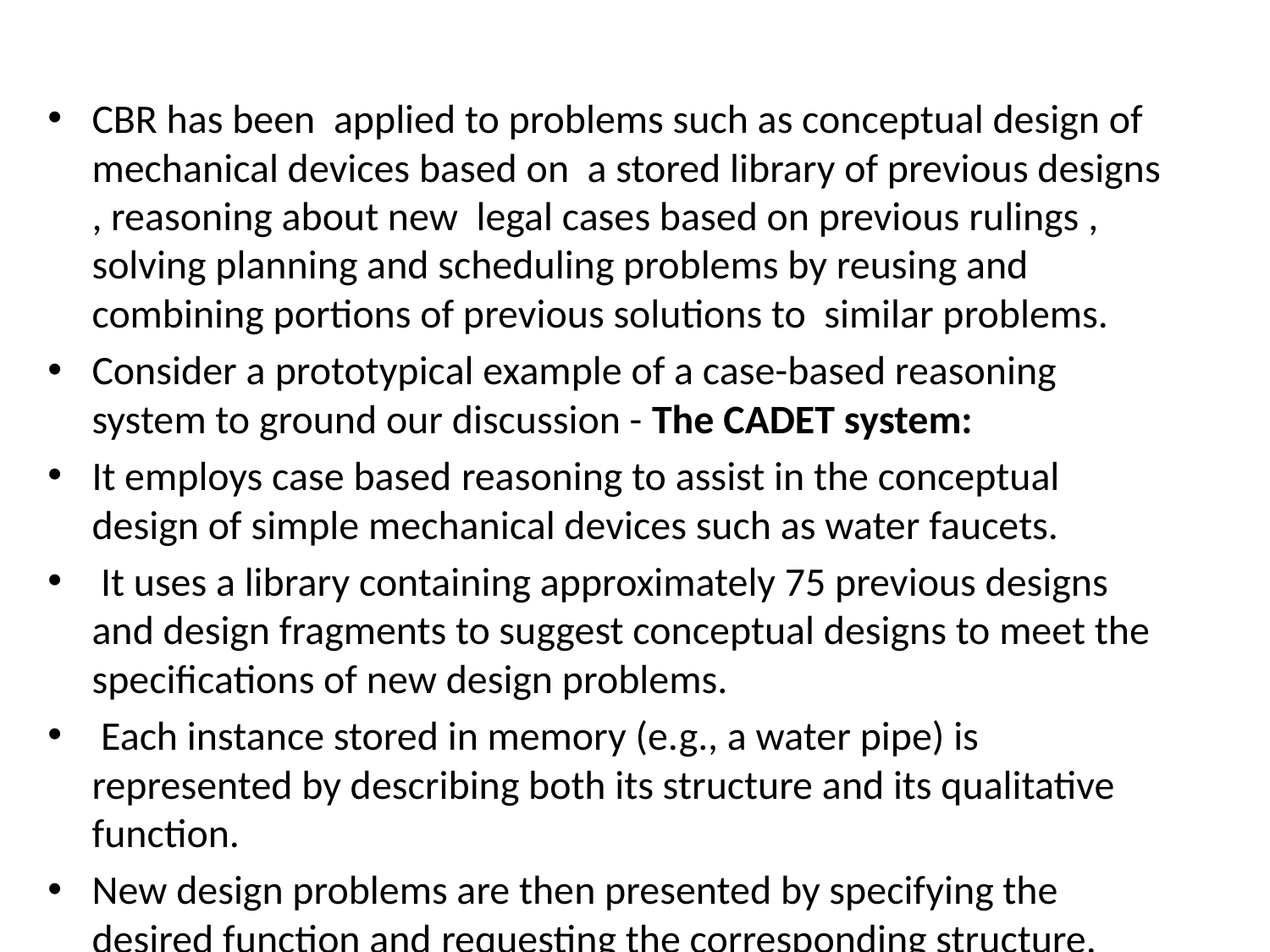

CBR has been  applied to problems such as conceptual design of mechanical devices based on  a stored library of previous designs , reasoning about new  legal cases based on previous rulings , solving planning and scheduling problems by reusing and combining portions of previous solutions to  similar problems.
Consider a prototypical example of a case-based reasoning system to ground our discussion - The CADET system:
It employs case based reasoning to assist in the conceptual design of simple mechanical devices such as water faucets.
 It uses a library containing approximately 75 previous designs and design fragments to suggest conceptual designs to meet the specifications of new design problems.
 Each instance stored in memory (e.g., a water pipe) is represented by describing both its structure and its qualitative function.
New design problems are then presented by specifying the desired function and requesting the corresponding structure.